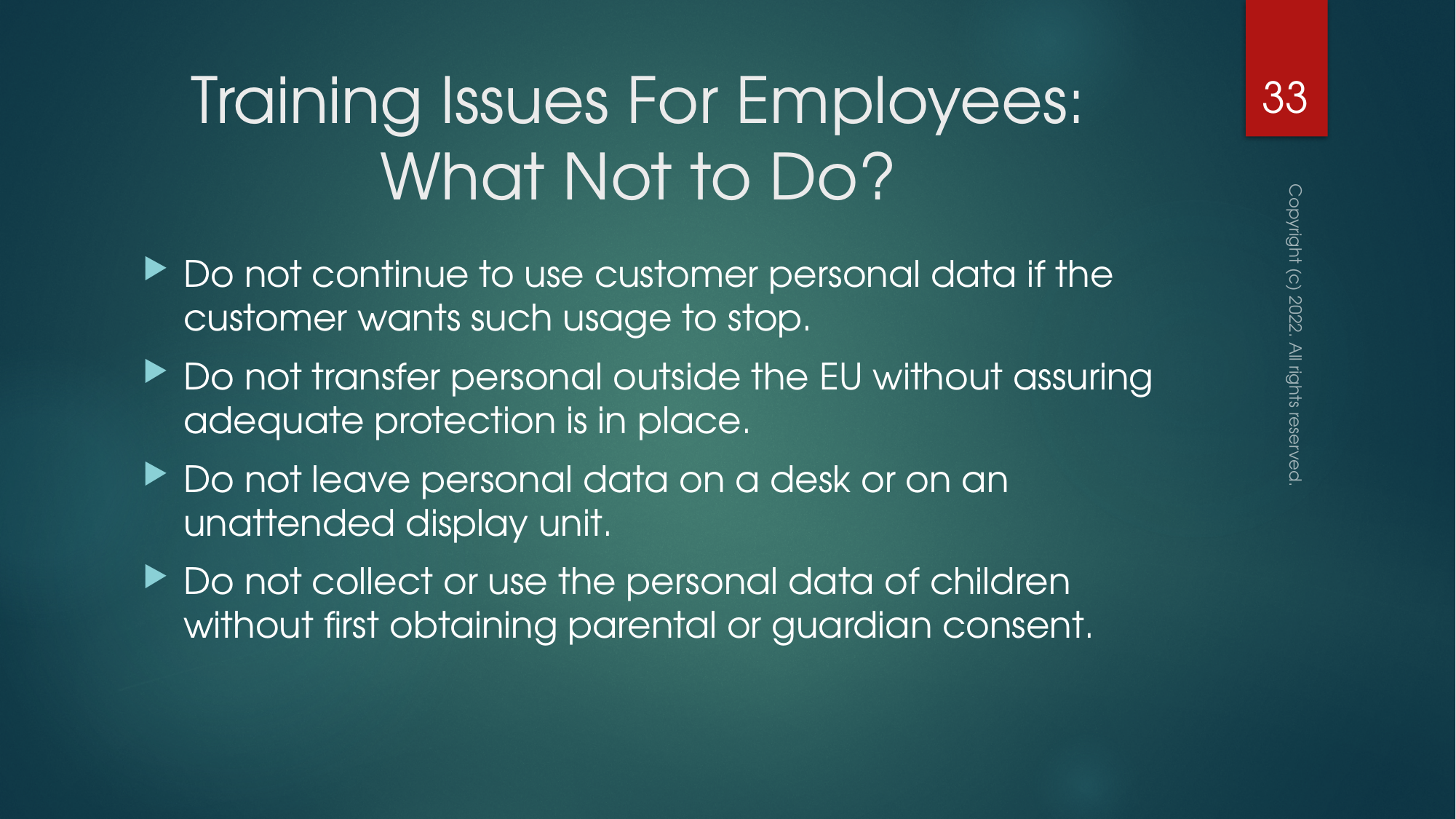

33
# Training Issues For Employees: What Not to Do?
Do not continue to use customer personal data if the customer wants such usage to stop.
Do not transfer personal outside the EU without assuring adequate protection is in place.
Do not leave personal data on a desk or on an unattended display unit.
Do not collect or use the personal data of children without first obtaining parental or guardian consent.
Copyright (c) 2022. All rights reserved.